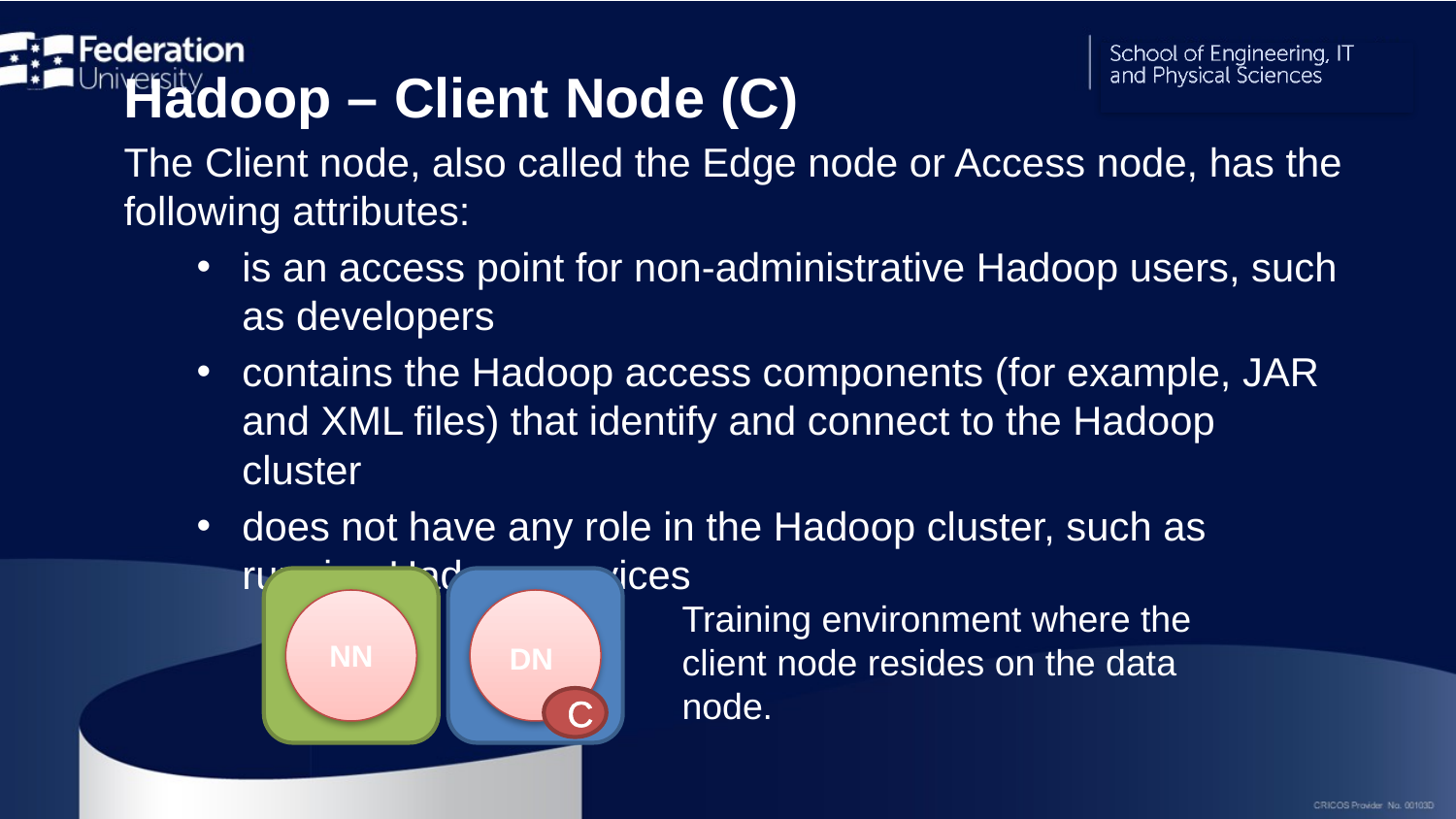

# Hadoop – Client Node (C)
The Client node, also called the Edge node or Access node, has the following attributes:
is an access point for non-administrative Hadoop users, such as developers
contains the Hadoop access components (for example, JAR and XML files) that identify and connect to the Hadoop cluster
does not have any role in the Hadoop cluster, such as running Hadoop services

NN

DN
Training environment where the client node resides on the data node.
C